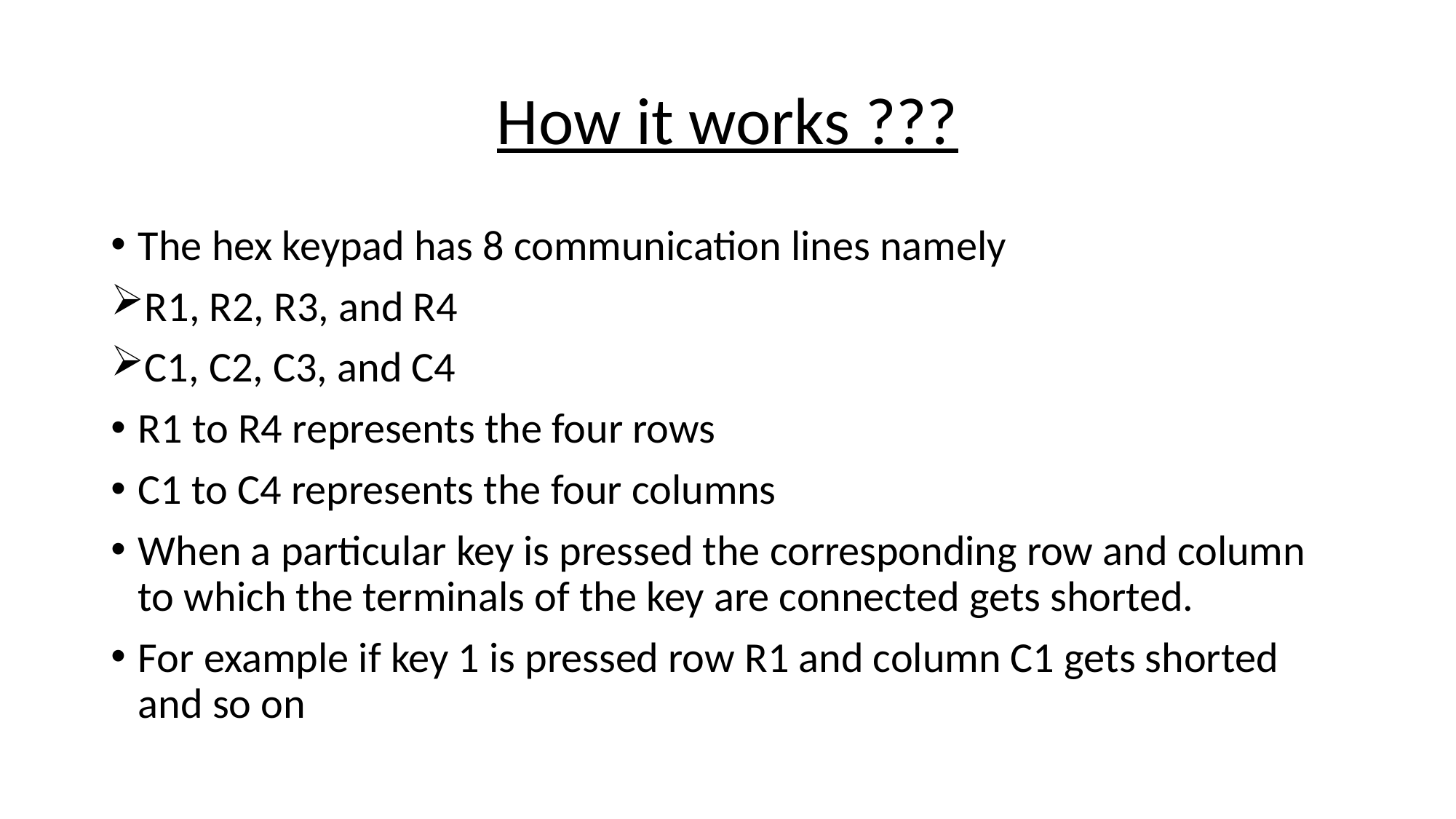

# How it works ???
The hex keypad has 8 communication lines namely
R1, R2, R3, and R4
C1, C2, C3, and C4
R1 to R4 represents the four rows
C1 to C4 represents the four columns
When a particular key is pressed the corresponding row and column to which the terminals of the key are connected gets shorted.
For example if key 1 is pressed row R1 and column C1 gets shorted and so on